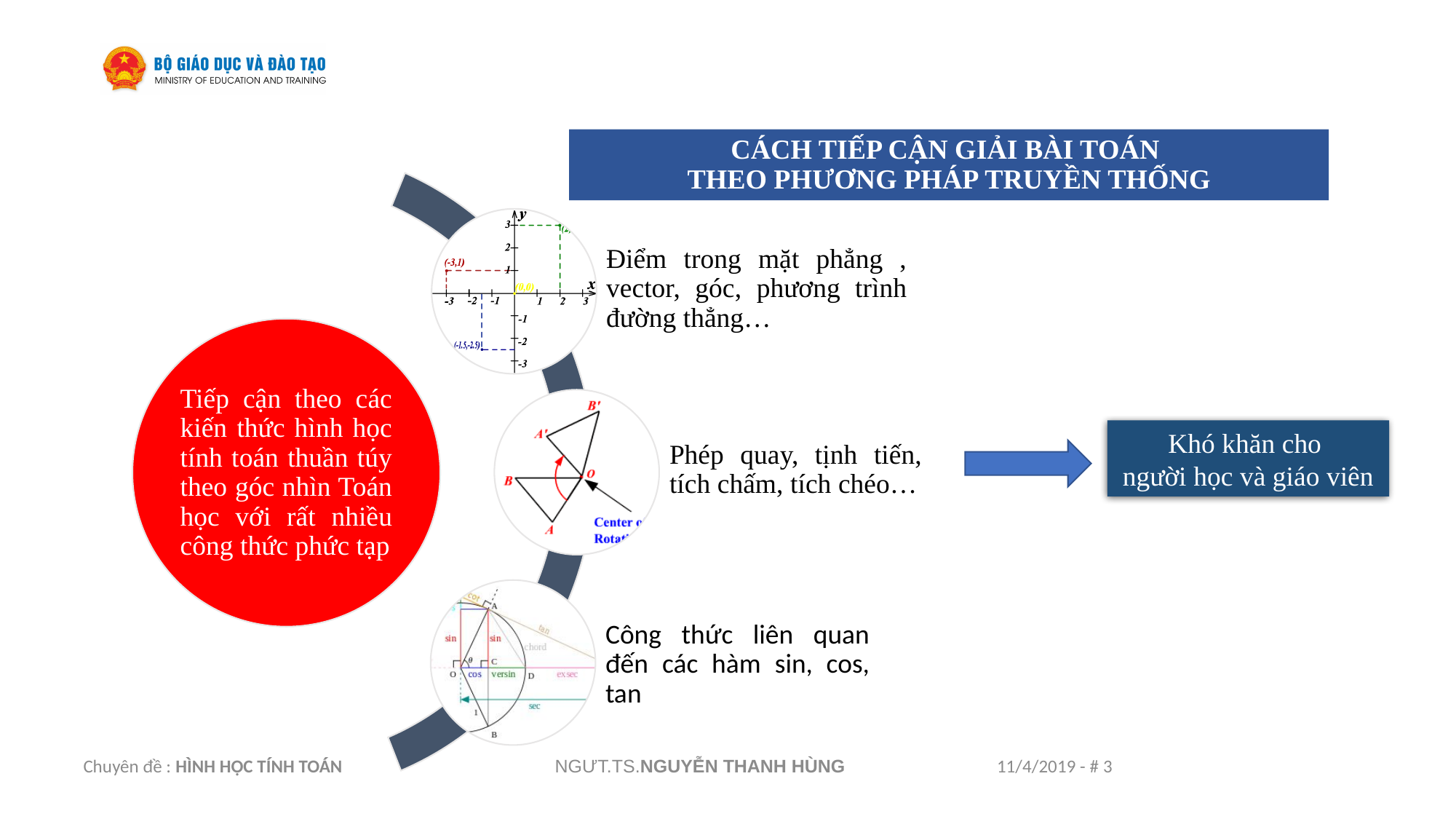

# CÁCH TIẾP CẬN GIẢI BÀI TOÁN THEO PHƯƠNG PHÁP TRUYỀN THỐNG
Tiếp cận theo các kiến thức hình học tính toán thuần túy theo góc nhìn Toán học với rất nhiều công thức phức tạp
Điểm trong mặt phẳng , vector, góc, phương trình đường thẳng…
Phép quay, tịnh tiến, tích chấm, tích chéo…
Công thức liên quan đến các hàm sin, cos, tan
Khó khăn cho
người học và giáo viên